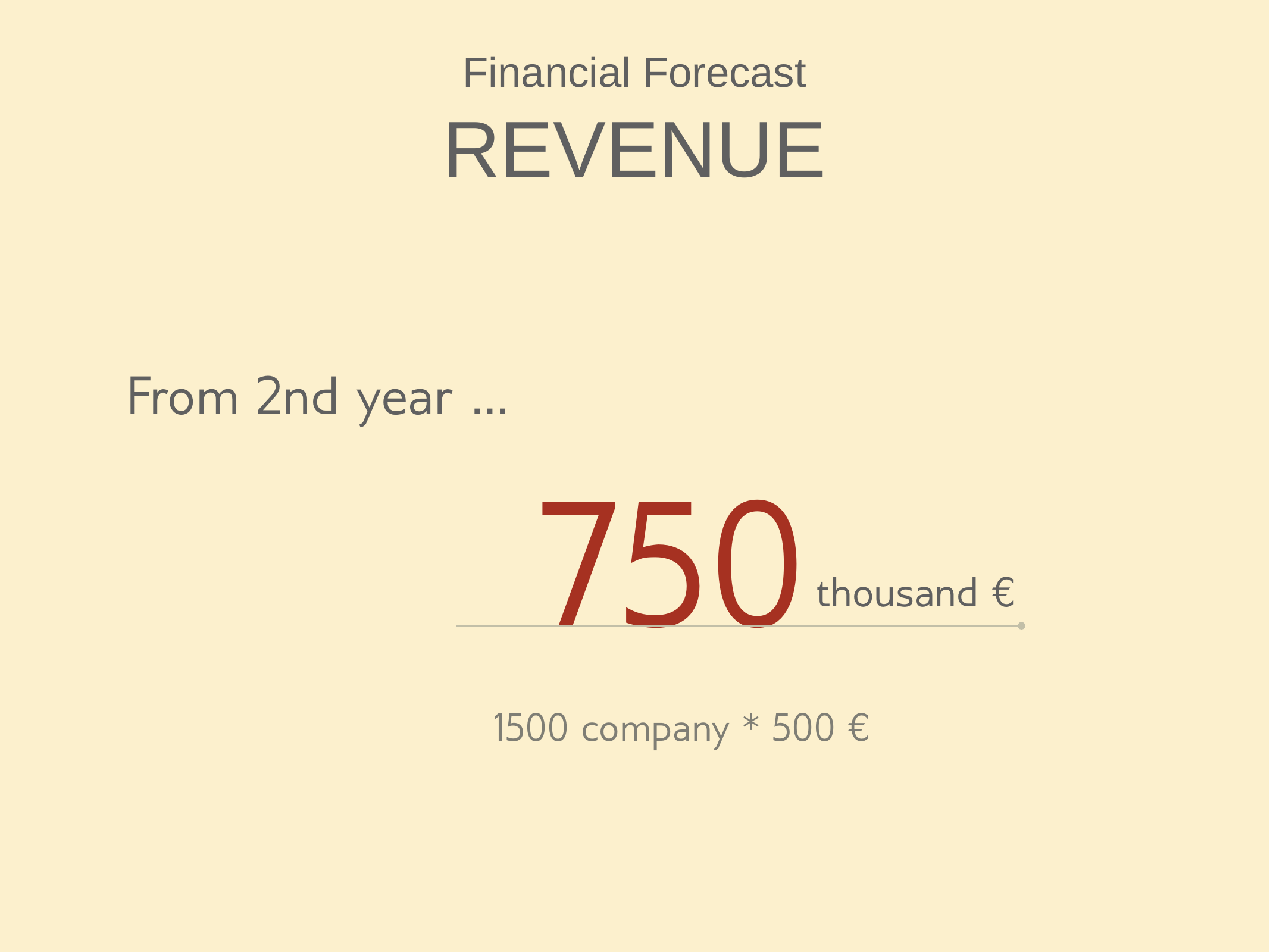

Financial Forecast
Revenue
From 2nd year …
750
thousand €

1500 company * 500 €